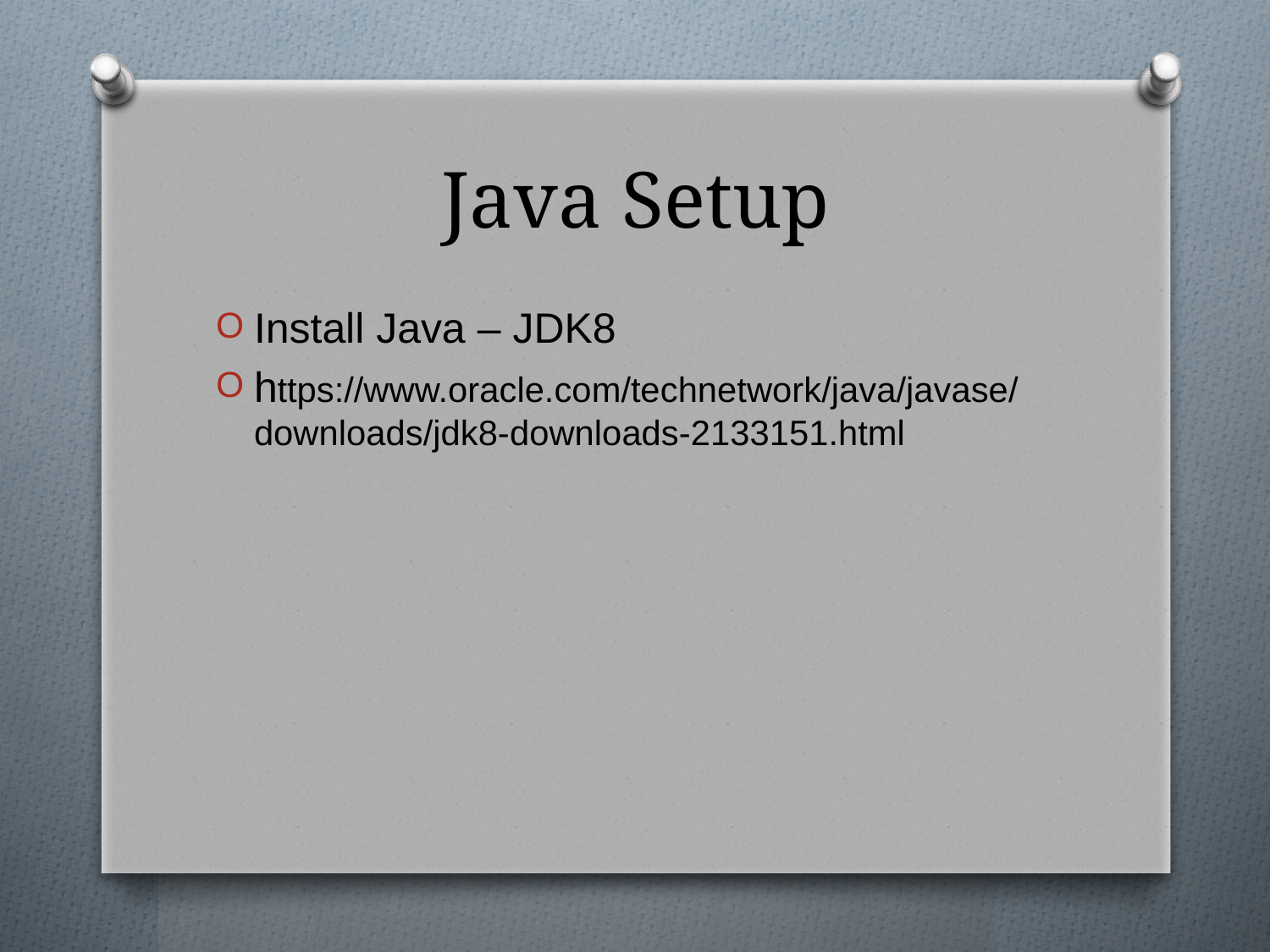

# Java Setup
Install Java – JDK8
https://www.oracle.com/technetwork/java/javase/downloads/jdk8-downloads-2133151.html